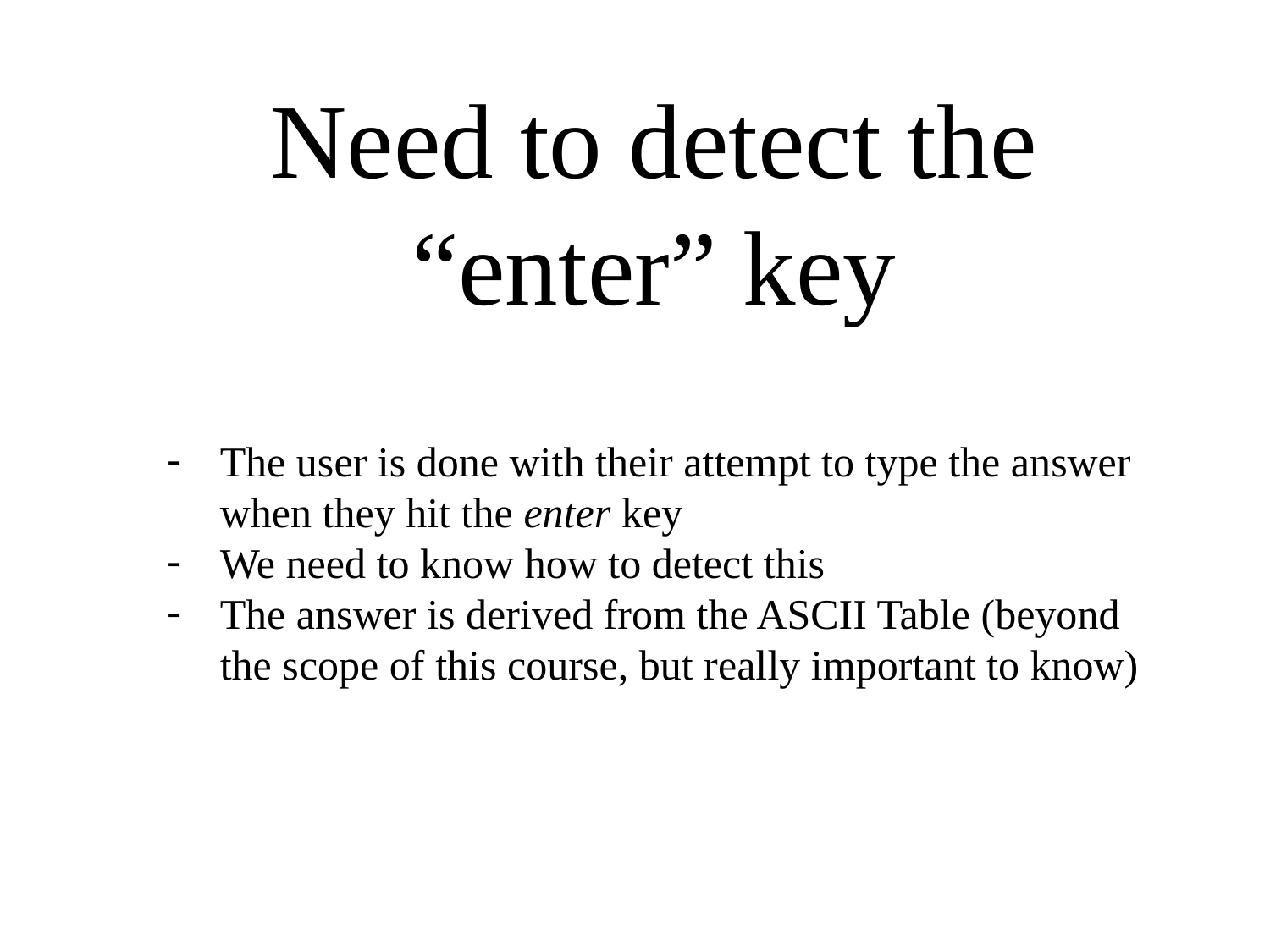

Need to detect the “enter” key

The user is done with their attempt to type the answer when they hit the enter key
We need to know how to detect this
The answer is derived from the ASCII Table (beyond the scope of this course, but really important to know)